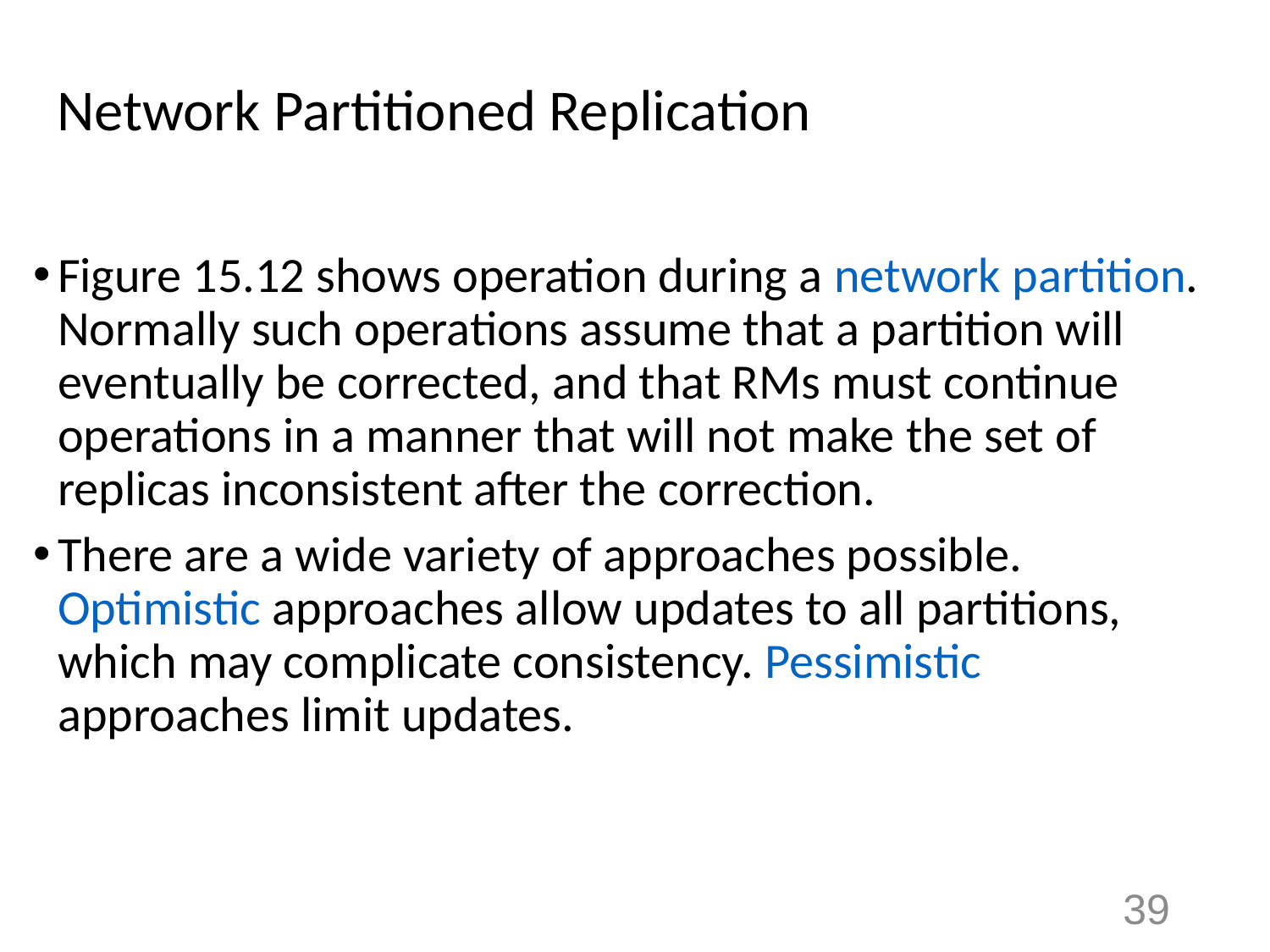

# Network Partitioned Replication
Figure 15.12 shows operation during a network partition. Normally such operations assume that a partition will eventually be corrected, and that RMs must continue operations in a manner that will not make the set of replicas inconsistent after the correction.
There are a wide variety of approaches possible. Optimistic approaches allow updates to all partitions, which may complicate consistency. Pessimistic approaches limit updates.
39